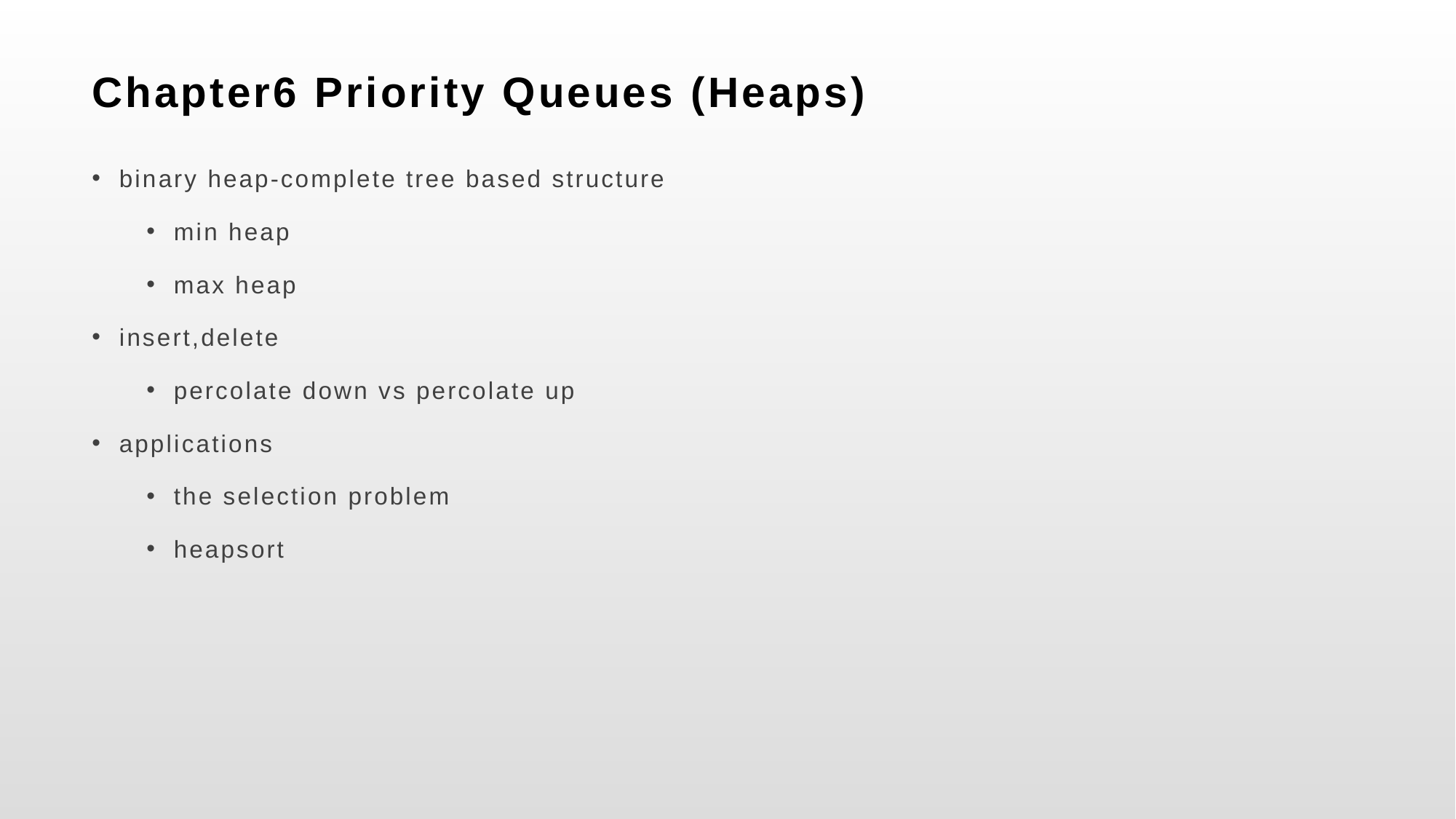

# Chapter6 Priority Queues (Heaps)
binary heap-complete tree based structure
min heap
max heap
insert,delete
percolate down vs percolate up
applications
the selection problem
heapsort